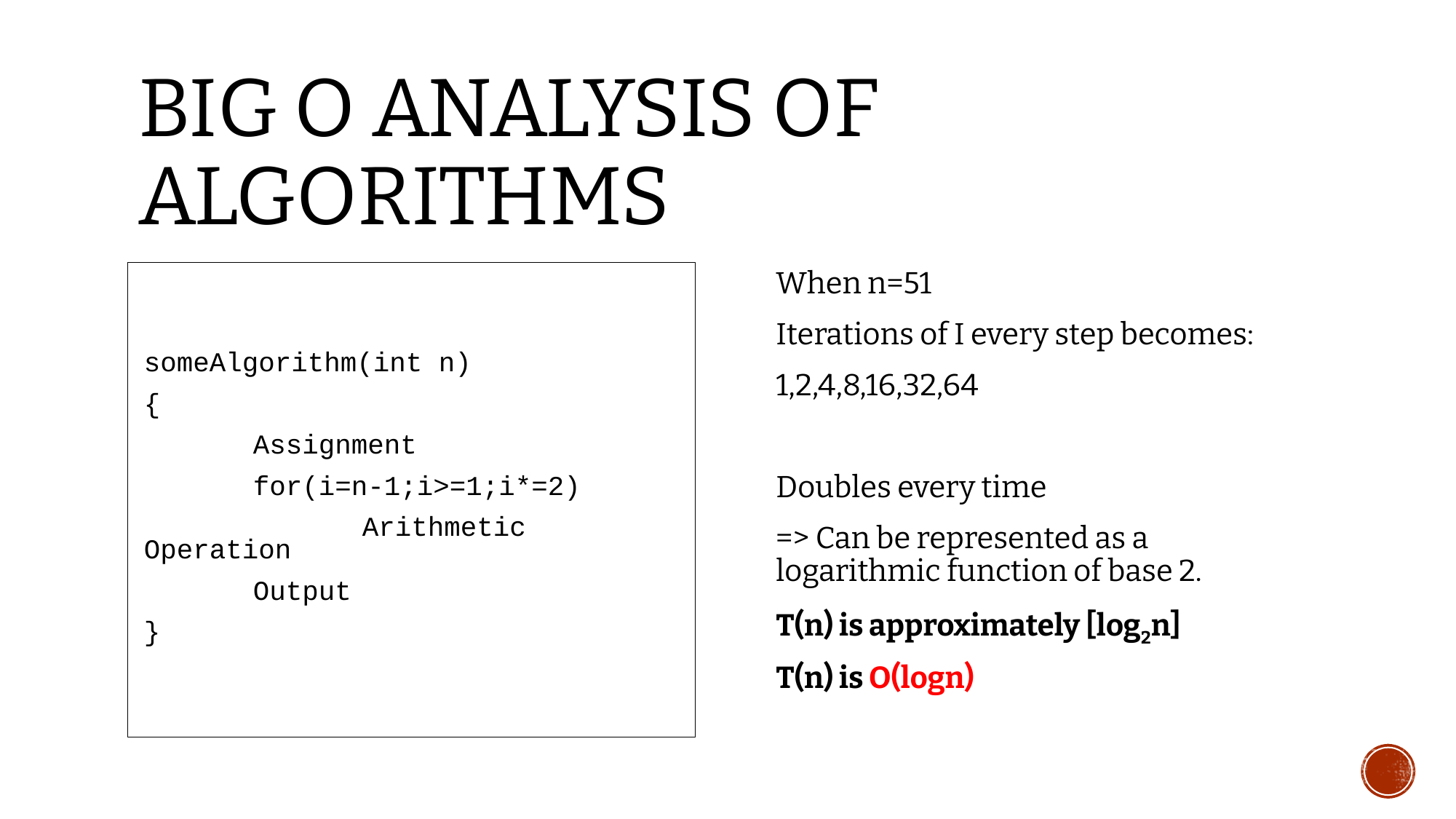

# Big O Analysis of Algorithms
someAlgorithm(int n)
{
	Assignment
	for(i=n-1;i>=1;i*=2)
		Arithmetic Operation
	Output
}
When n=51
Iterations of I every step becomes:
1,2,4,8,16,32,64

Doubles every time
=> Can be represented as a logarithmic function of base 2.
T(n) is approximately [log2n]
T(n) is O(logn)